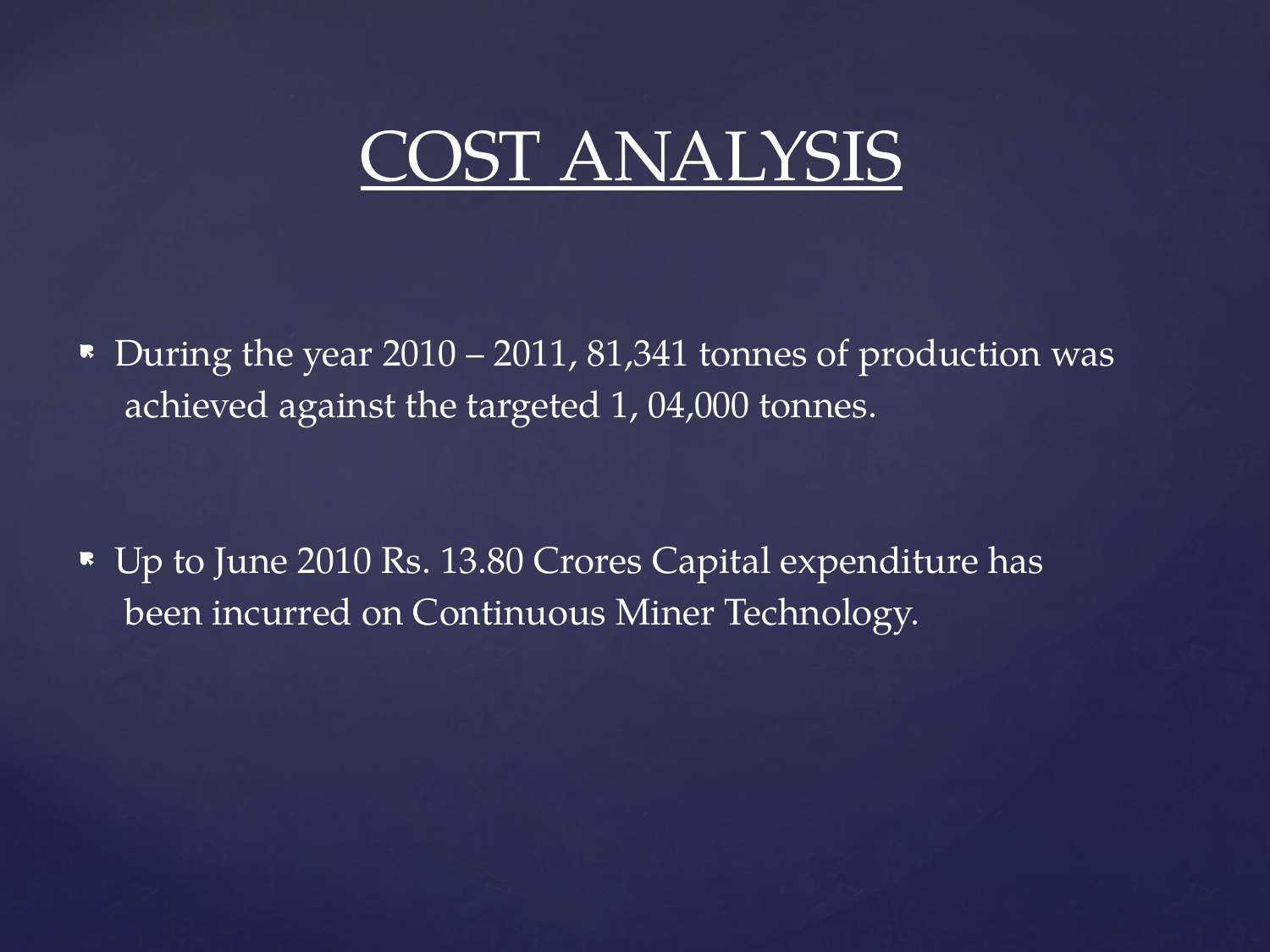

# COST ANALYSIS

During the year 2010 – 2011, 81,341 tonnes of production was
     achieved against the targeted 1, 04,000 tonnes.

Up to June 2010 Rs. 13.80 Crores Capital expenditure has
     been incurred on Continuous Miner Technology.